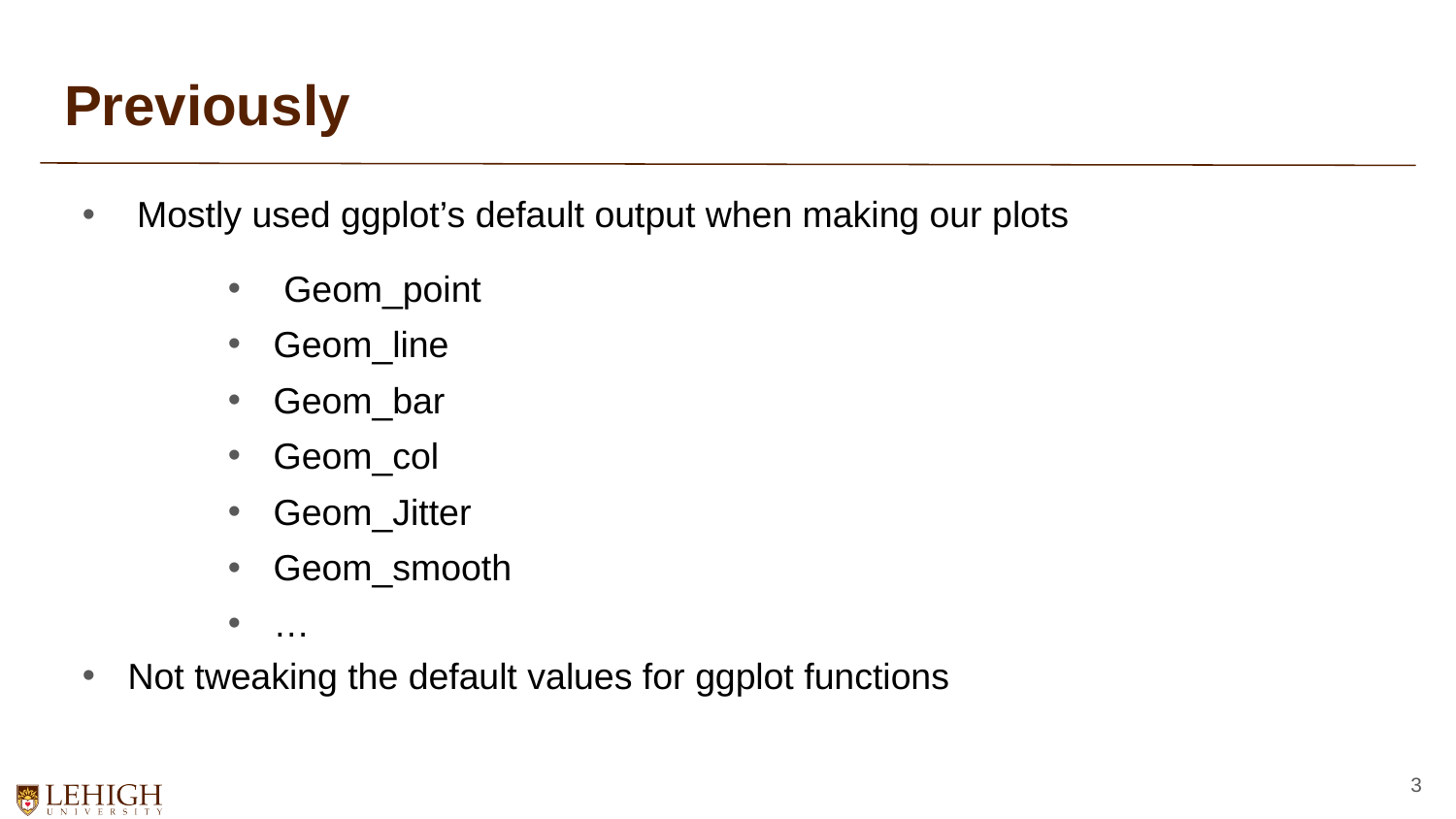

# Previously
Mostly used ggplot’s default output when making our plots
 Geom_point
Geom_line
Geom_bar
Geom_col
Geom_Jitter
Geom_smooth
…
Not tweaking the default values for ggplot functions
3